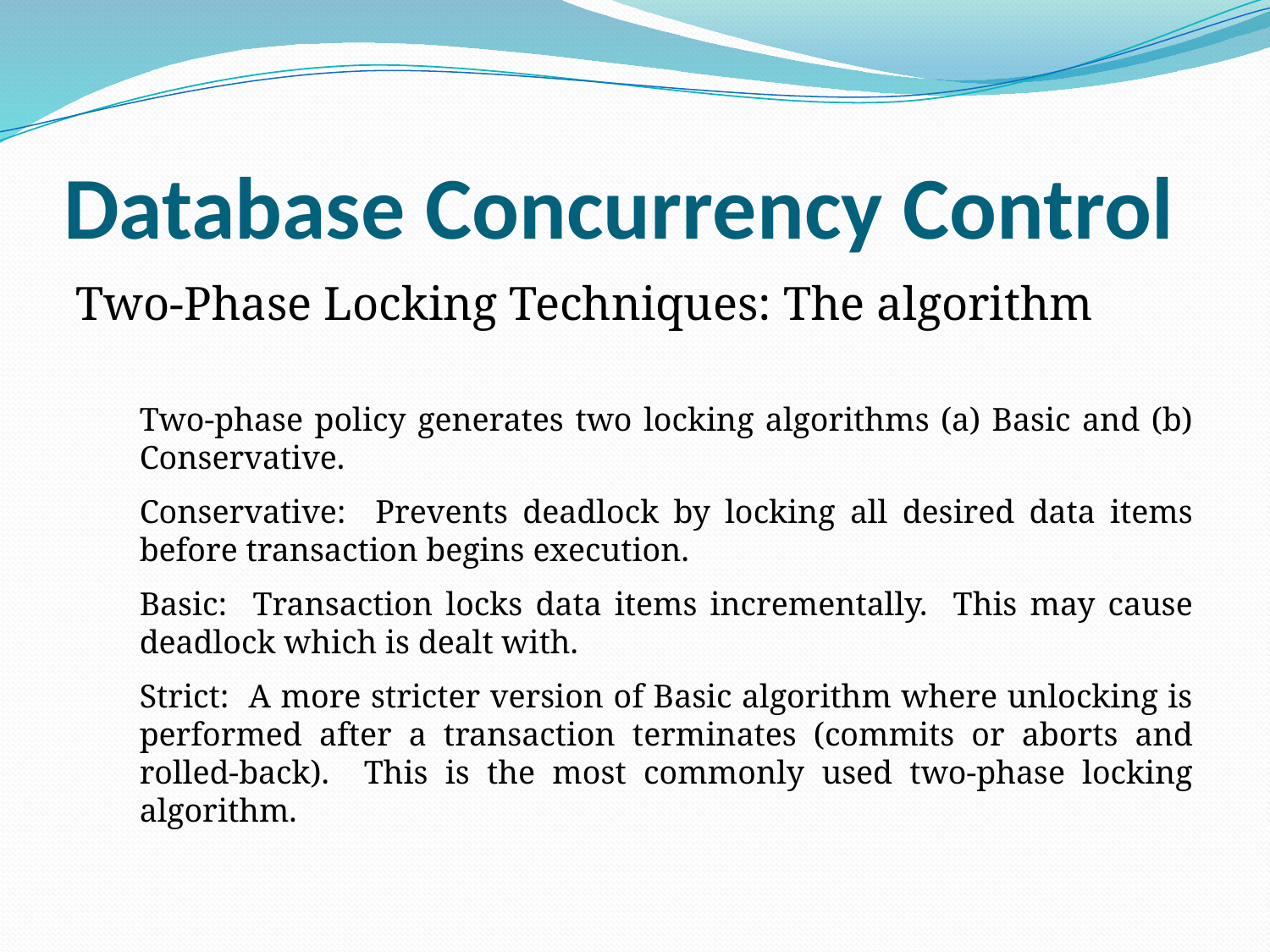

# Database Concurrency Control
Two-Phase Locking Techniques: The algorithm

	Two-phase policy generates two locking algorithms (a) Basic and (b) Conservative.
	Conservative:  Prevents deadlock by locking all desired data items before transaction begins execution.
	Basic:  Transaction locks data items incrementally.  This may cause deadlock which is dealt with.
	Strict:  A more stricter version of Basic algorithm where unlocking is performed after a transaction terminates (commits or aborts and rolled-back).  This is the most commonly used two-phase locking algorithm.